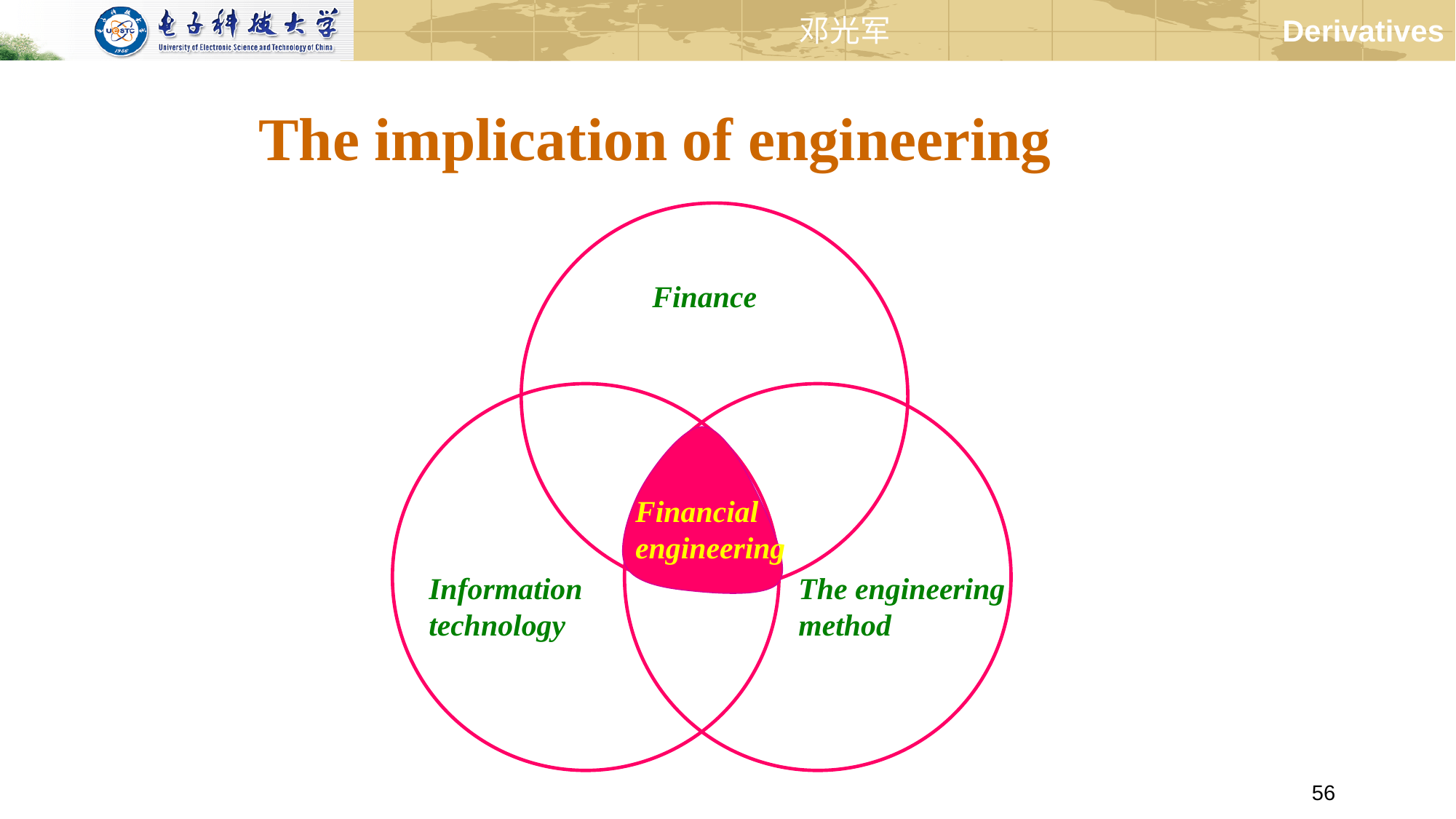

# The implication of engineering

Finance

Information technology

The engineering method

Financial engineering